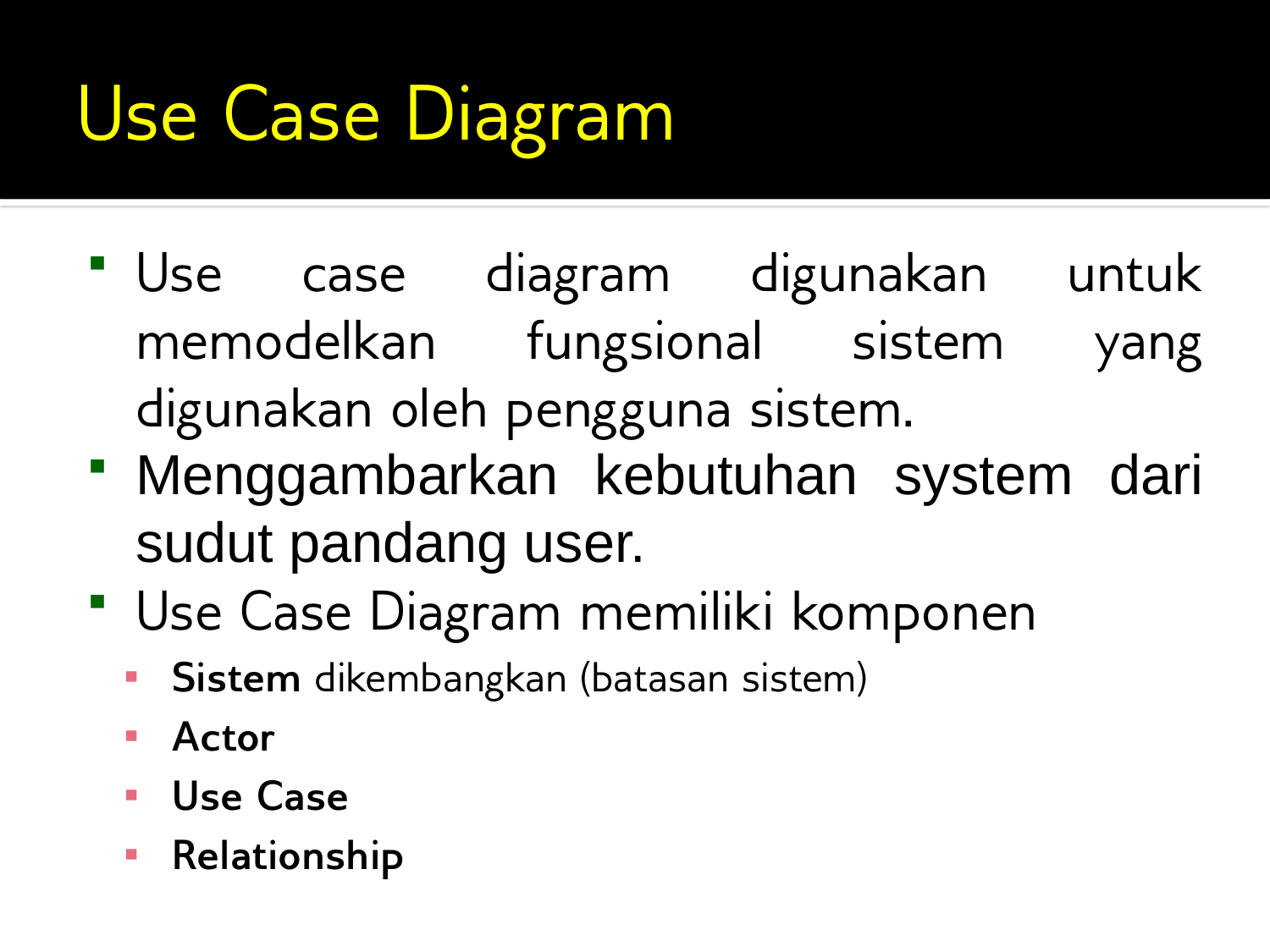

# Use Case Diagram
Use case diagram digunakan untuk memodelkan fungsional sistem yang digunakan oleh pengguna sistem.
Menggambarkan kebutuhan system dari sudut pandang user.
Use Case Diagram memiliki komponen
Sistem dikembangkan (batasan sistem)
Actor
Use Case
Relationship